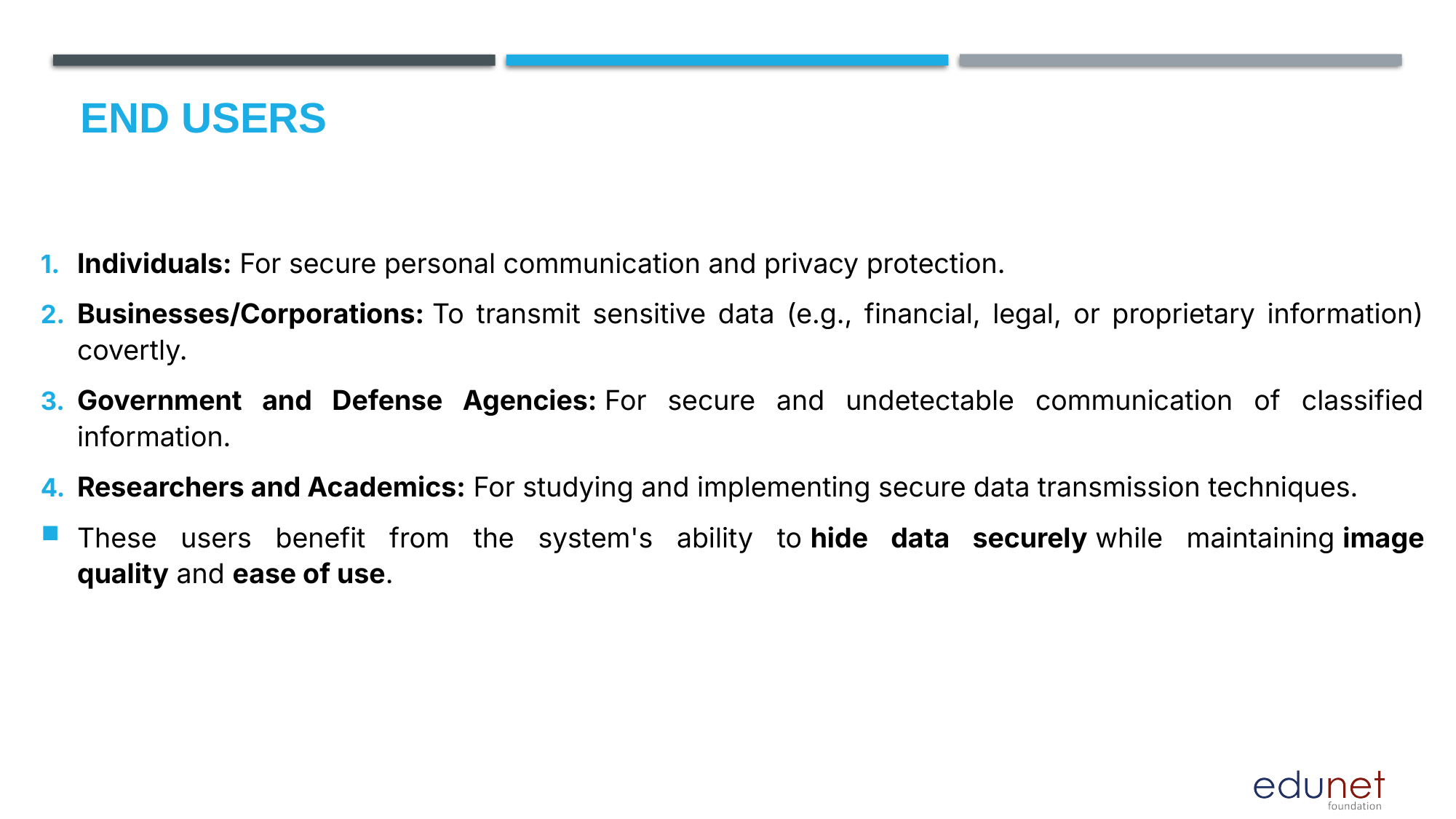

# End users
Individuals: For secure personal communication and privacy protection.
Businesses/Corporations: To transmit sensitive data (e.g., financial, legal, or proprietary information) covertly.
Government and Defense Agencies: For secure and undetectable communication of classified information.
Researchers and Academics: For studying and implementing secure data transmission techniques.
These users benefit from the system's ability to hide data securely while maintaining image quality and ease of use.